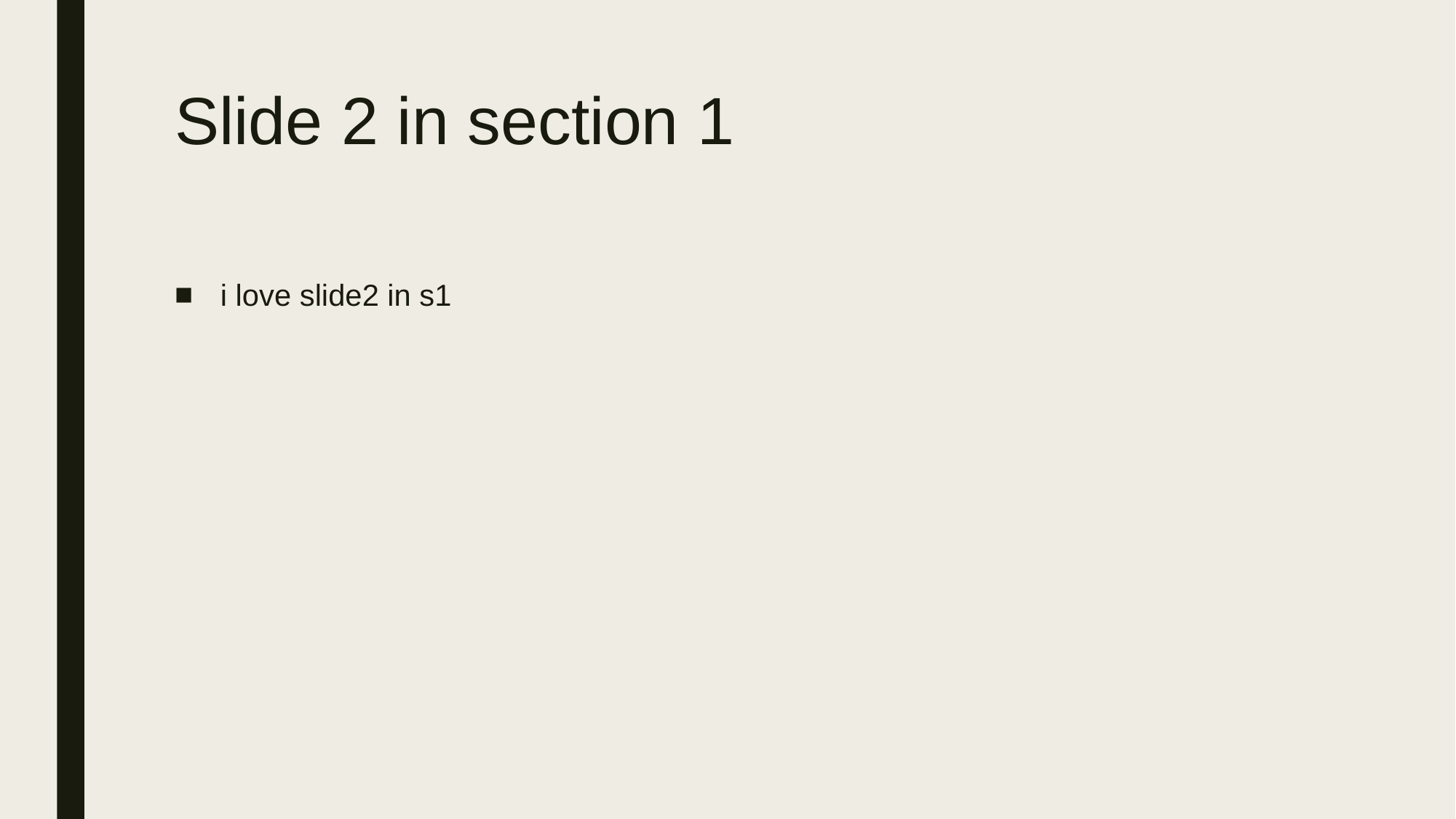

# Slide 2 in section 1
i love slide2 in s1